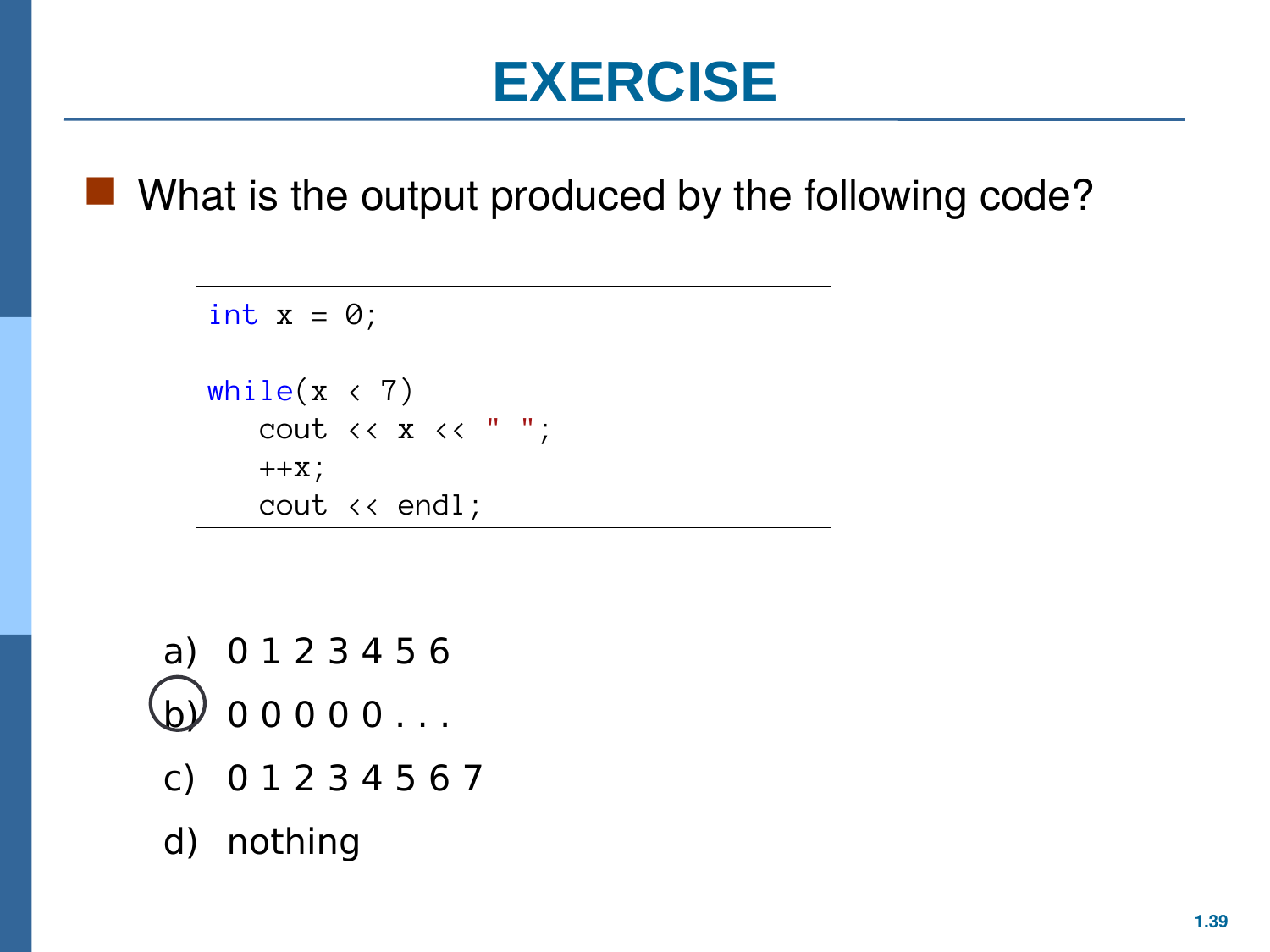

# EXERCISE
What is the output produced by the following code?
int x = 0;

while(x < 7)
   cout << x << " ";
   ++x;
   cout << endl;
0 1 2 3 4 5 6
0 0 0 0 0 . . .
0 1 2 3 4 5 6 7
nothing